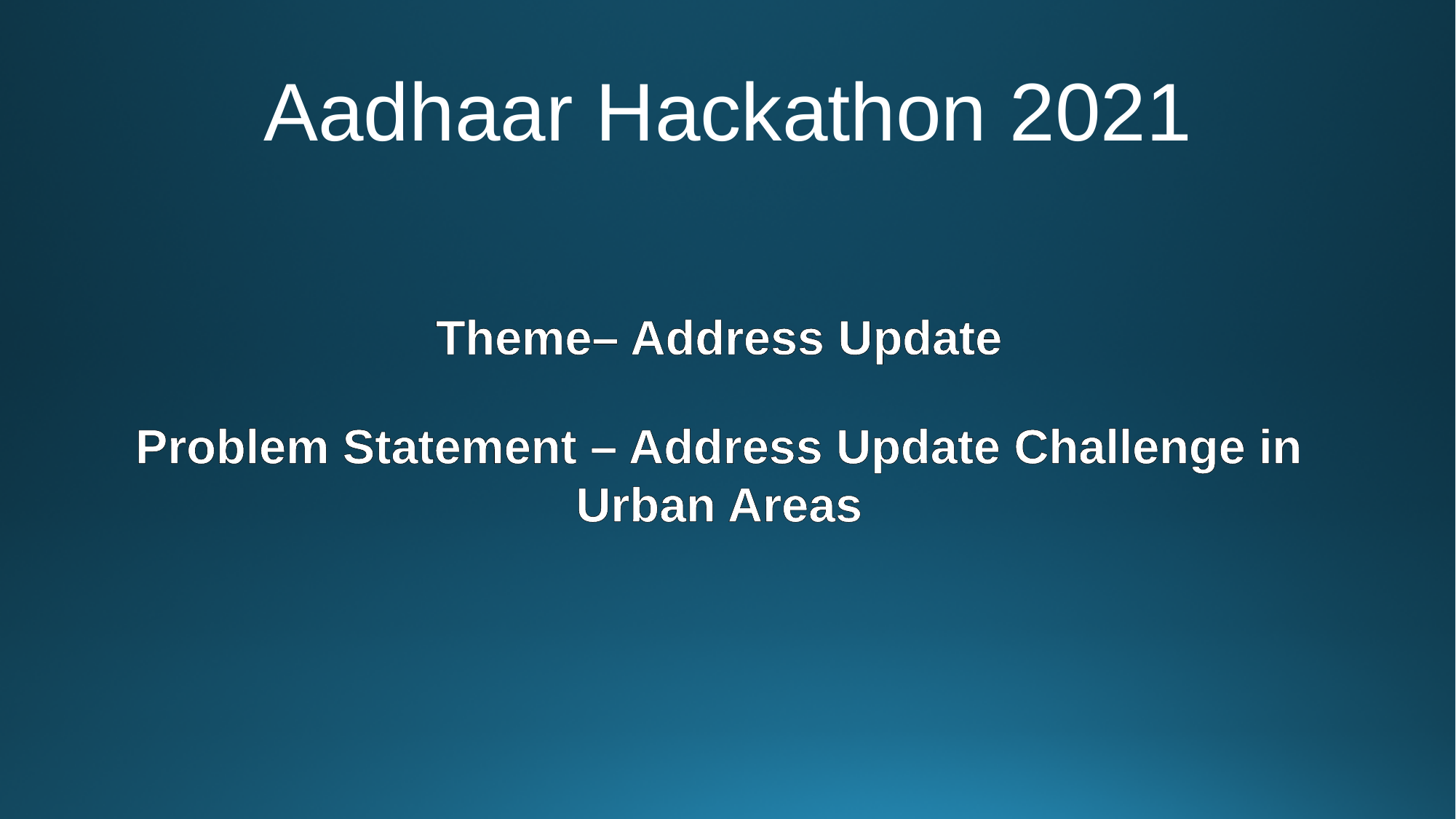

Aadhaar Hackathon 2021
Theme– Address Update
Problem Statement – Address Update Challenge in Urban Areas